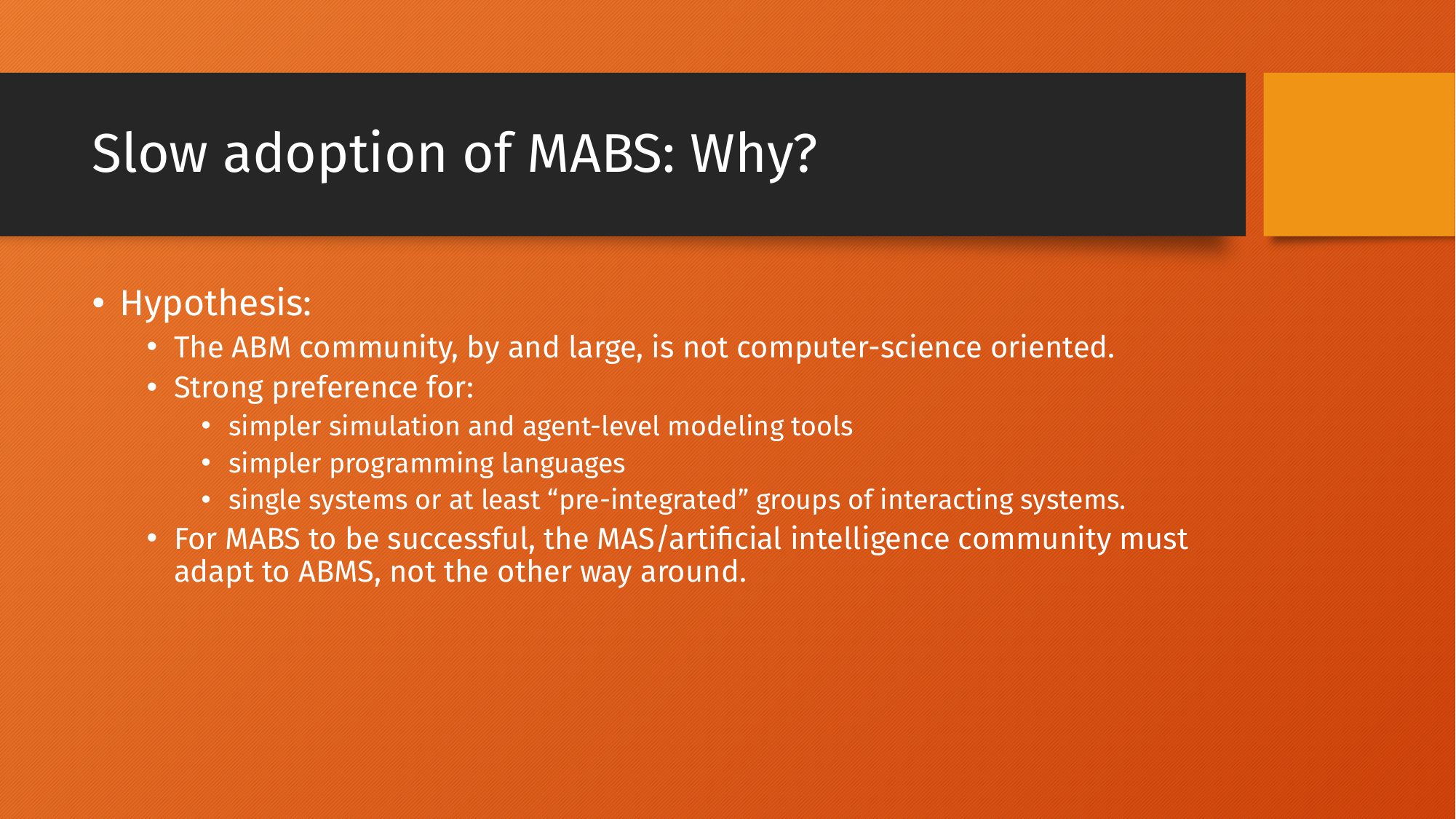

# Slow adoption of MABS: Why?
Hypothesis:
The ABM community, by and large, is not computer-science oriented.
Strong preference for:
simpler simulation and agent-level modeling tools
simpler programming languages
single systems or at least “pre-integrated” groups of interacting systems.
For MABS to be successful, the MAS/artificial intelligence community must adapt to ABMS, not the other way around.